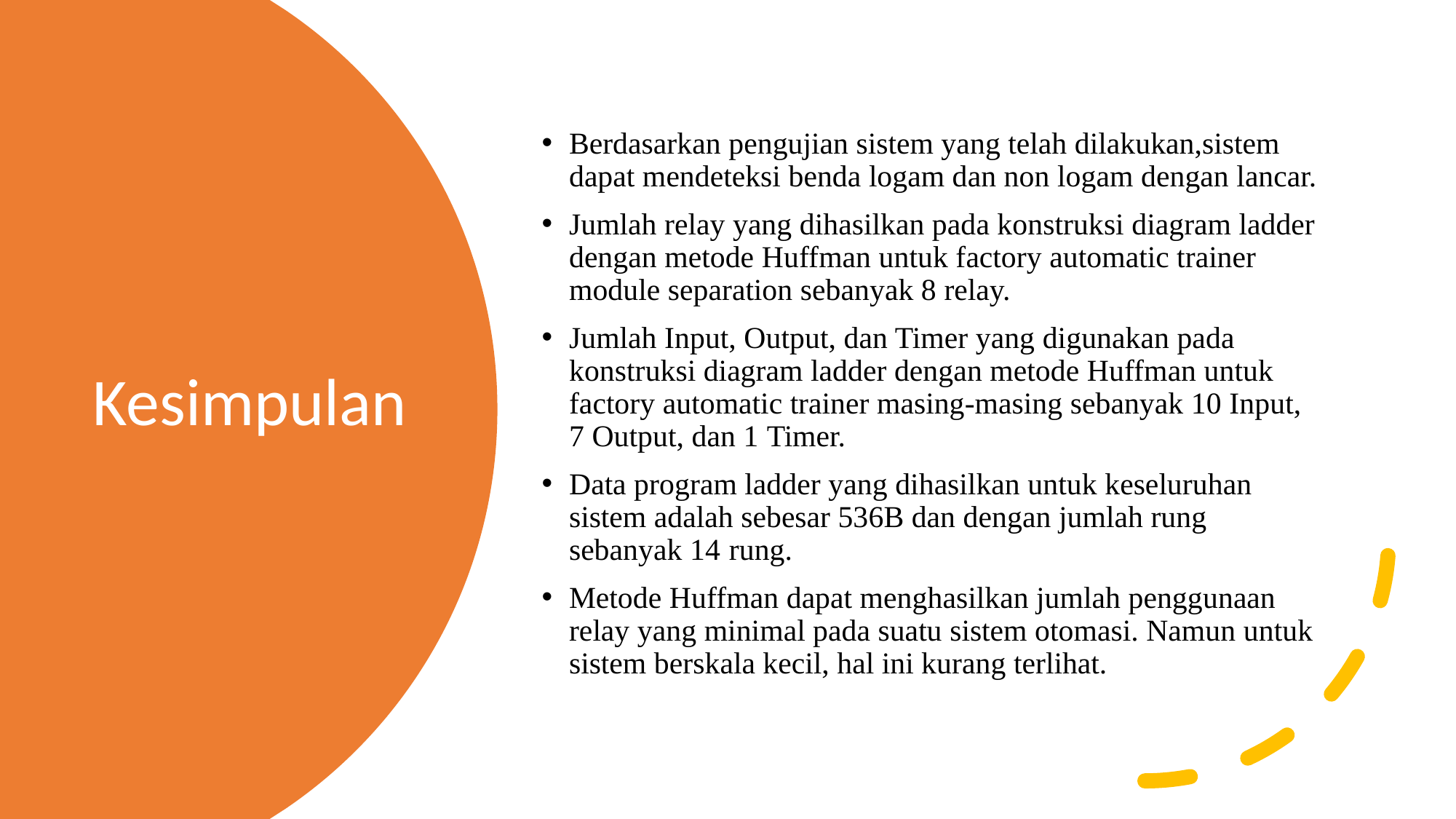

Berdasarkan pengujian sistem yang telah dilakukan,sistem dapat mendeteksi benda logam dan non logam dengan lancar.
Jumlah relay yang dihasilkan pada konstruksi diagram ladder dengan metode Huffman untuk factory automatic trainer module separation sebanyak 8 relay.
Jumlah Input, Output, dan Timer yang digunakan pada konstruksi diagram ladder dengan metode Huffman untuk factory automatic trainer masing-masing sebanyak 10 Input, 7 Output, dan 1 Timer.
Data program ladder yang dihasilkan untuk keseluruhan sistem adalah sebesar 536B dan dengan jumlah rung sebanyak 14 rung.
Metode Huffman dapat menghasilkan jumlah penggunaan relay yang minimal pada suatu sistem otomasi. Namun untuk sistem berskala kecil, hal ini kurang terlihat.
# Kesimpulan